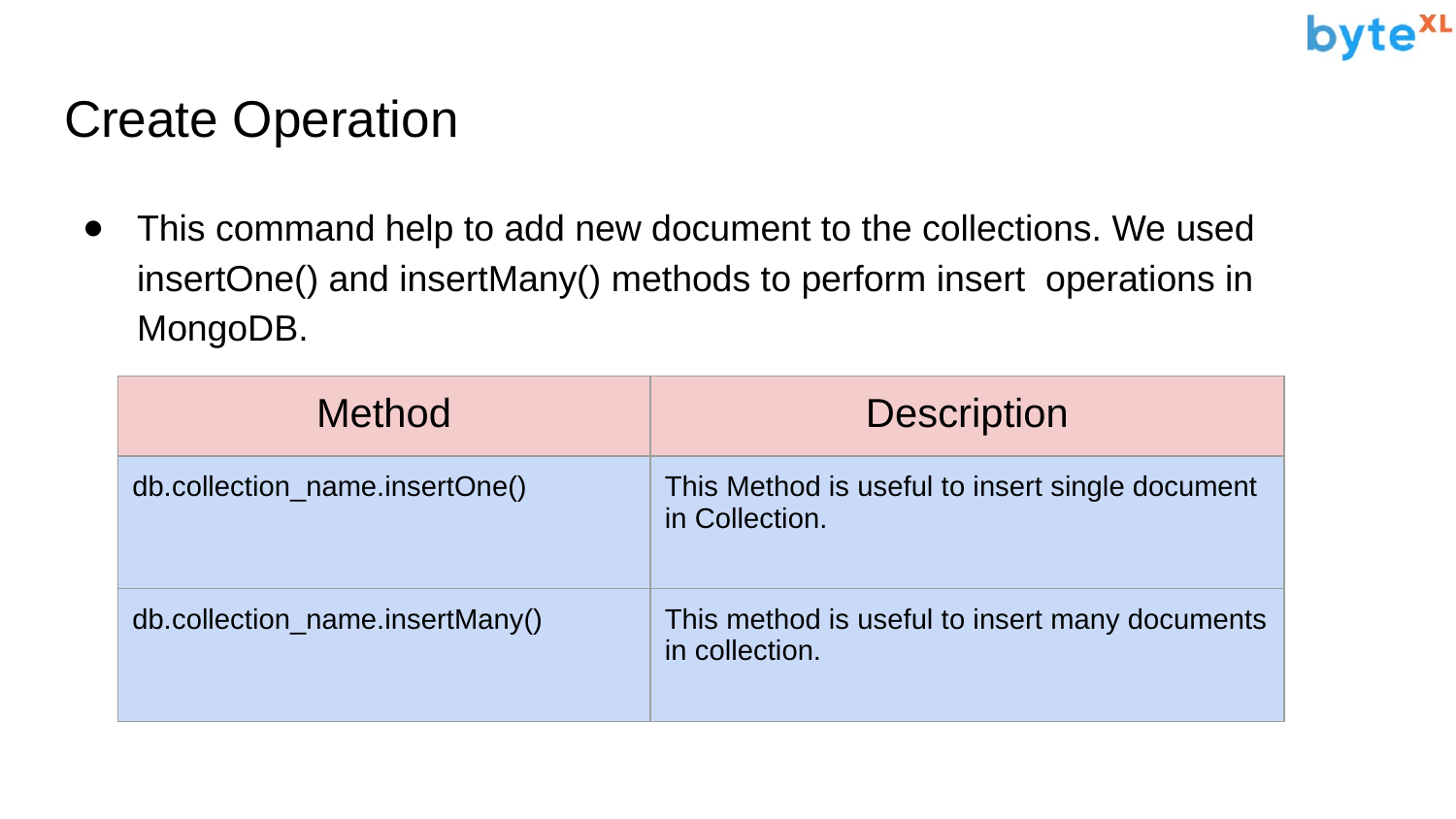

# Create Operation
This command help to add new document to the collections. We used insertOne() and insertMany() methods to perform insert  operations in MongoDB.

| Method | Description |
| --- | --- |
| db.collection\_name.insertOne() | This Method is useful to insert single document in Collection. |
| db.collection\_name.insertMany() | This method is useful to insert many documents in collection. |